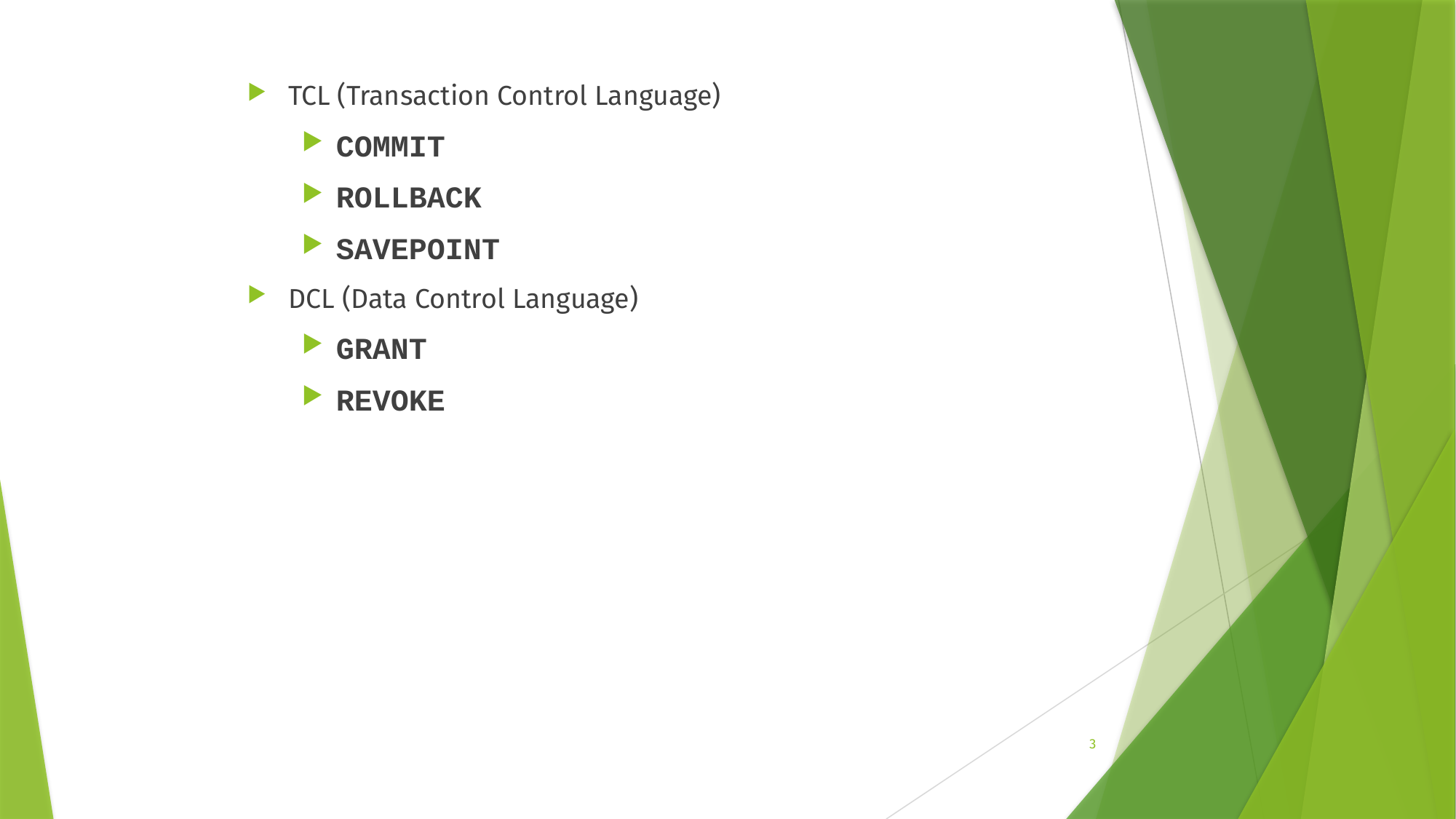

TCL (Transaction Control Language)
COMMIT
ROLLBACK
SAVEPOINT
DCL (Data Control Language)
GRANT
REVOKE

3